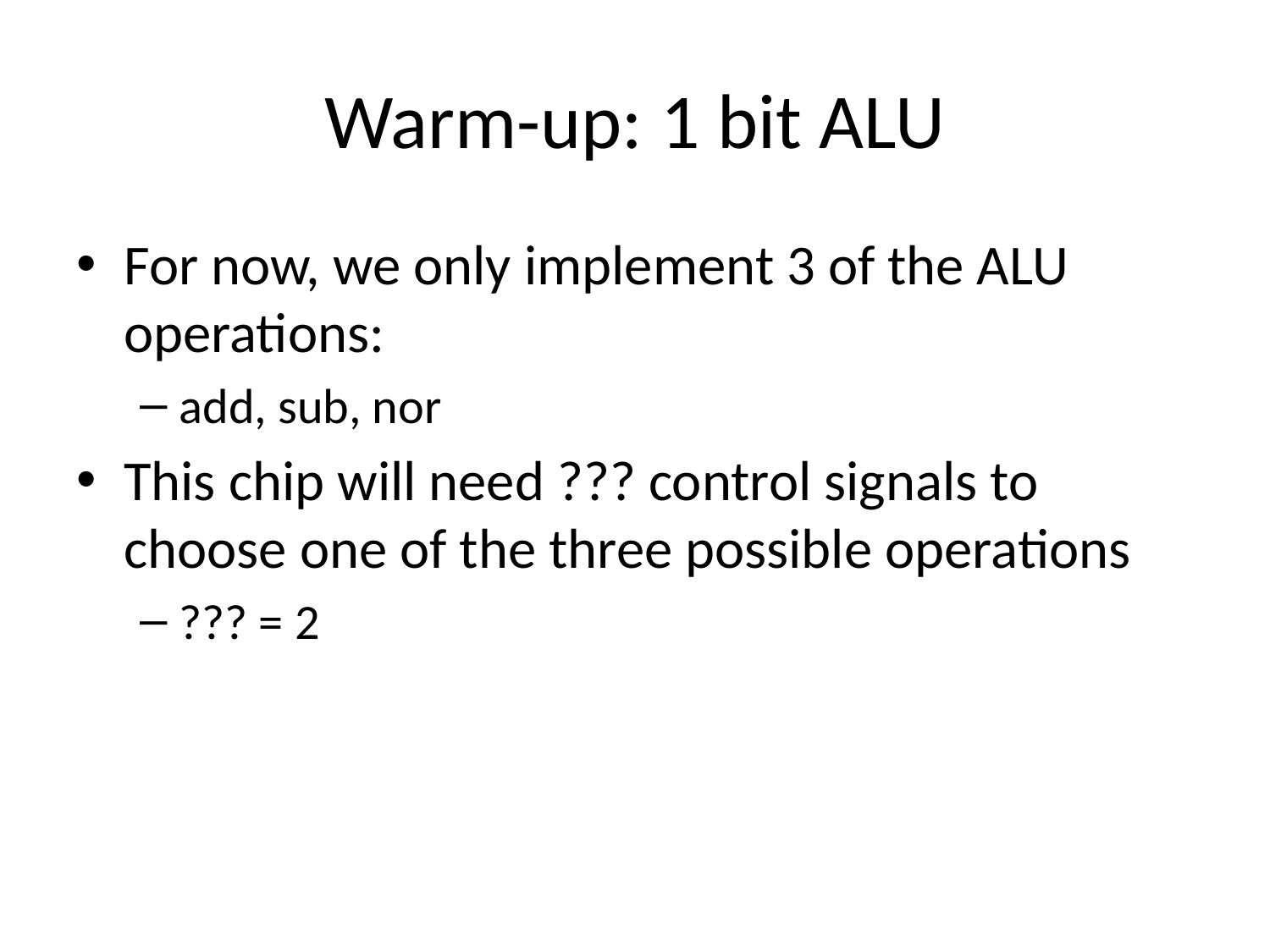

# Warm-up: 1 bit ALU
For now, we only implement 3 of the ALU operations:
add, sub, nor
This chip will need ??? control signals to choose one of the three possible operations
??? = 2